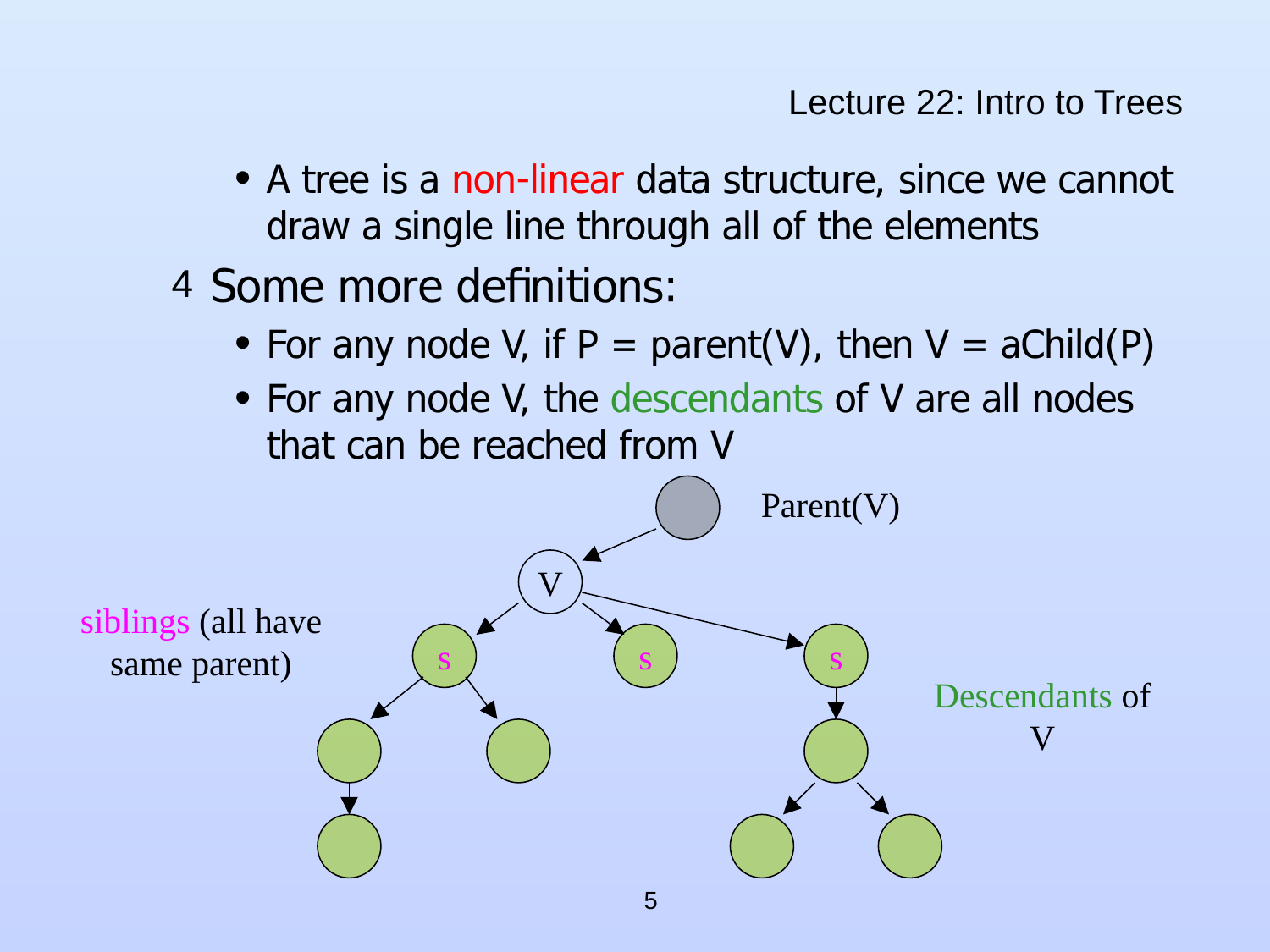

# Lecture 22: Intro to Trees
A tree is a non-linear data structure, since we cannot draw a single line through all of the elements
Some more definitions:
For any node V, if P = parent(V), then V = aChild(P)
For any node V, the descendants of V are all nodes that can be reached from V

Parent(V)

V
siblings (all have same parent)

s
s
s
Descendants of V

5